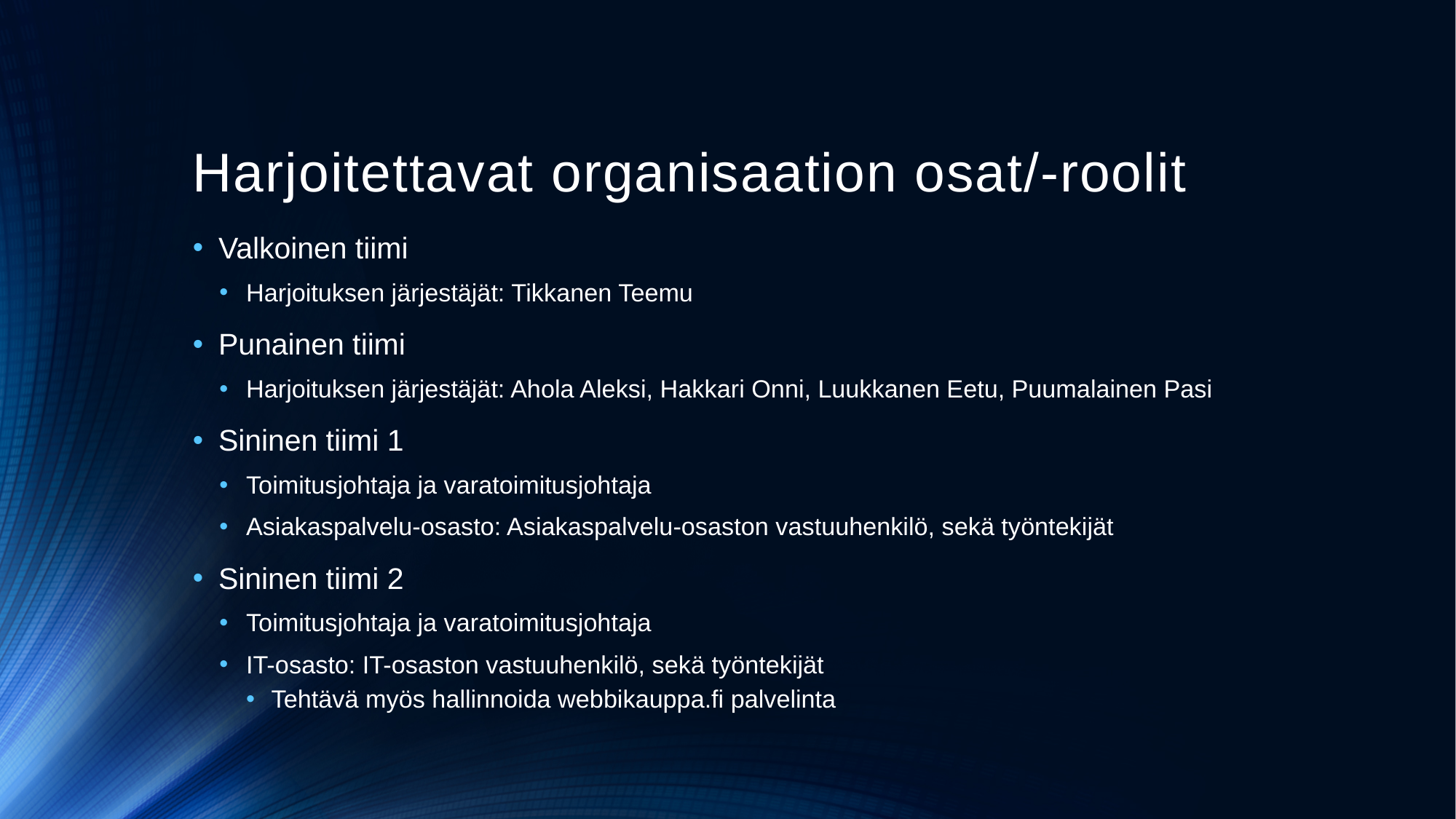

# Harjoitettavat organisaation osat/-roolit
Valkoinen tiimi
Harjoituksen järjestäjät: Tikkanen Teemu
Punainen tiimi
Harjoituksen järjestäjät: Ahola Aleksi, Hakkari Onni, Luukkanen Eetu, Puumalainen Pasi
Sininen tiimi 1
Toimitusjohtaja ja varatoimitusjohtaja
Asiakaspalvelu-osasto: Asiakaspalvelu-osaston vastuuhenkilö, sekä työntekijät
Sininen tiimi 2
Toimitusjohtaja ja varatoimitusjohtaja
IT-osasto: IT-osaston vastuuhenkilö, sekä työntekijät
Tehtävä myös hallinnoida webbikauppa.fi palvelinta